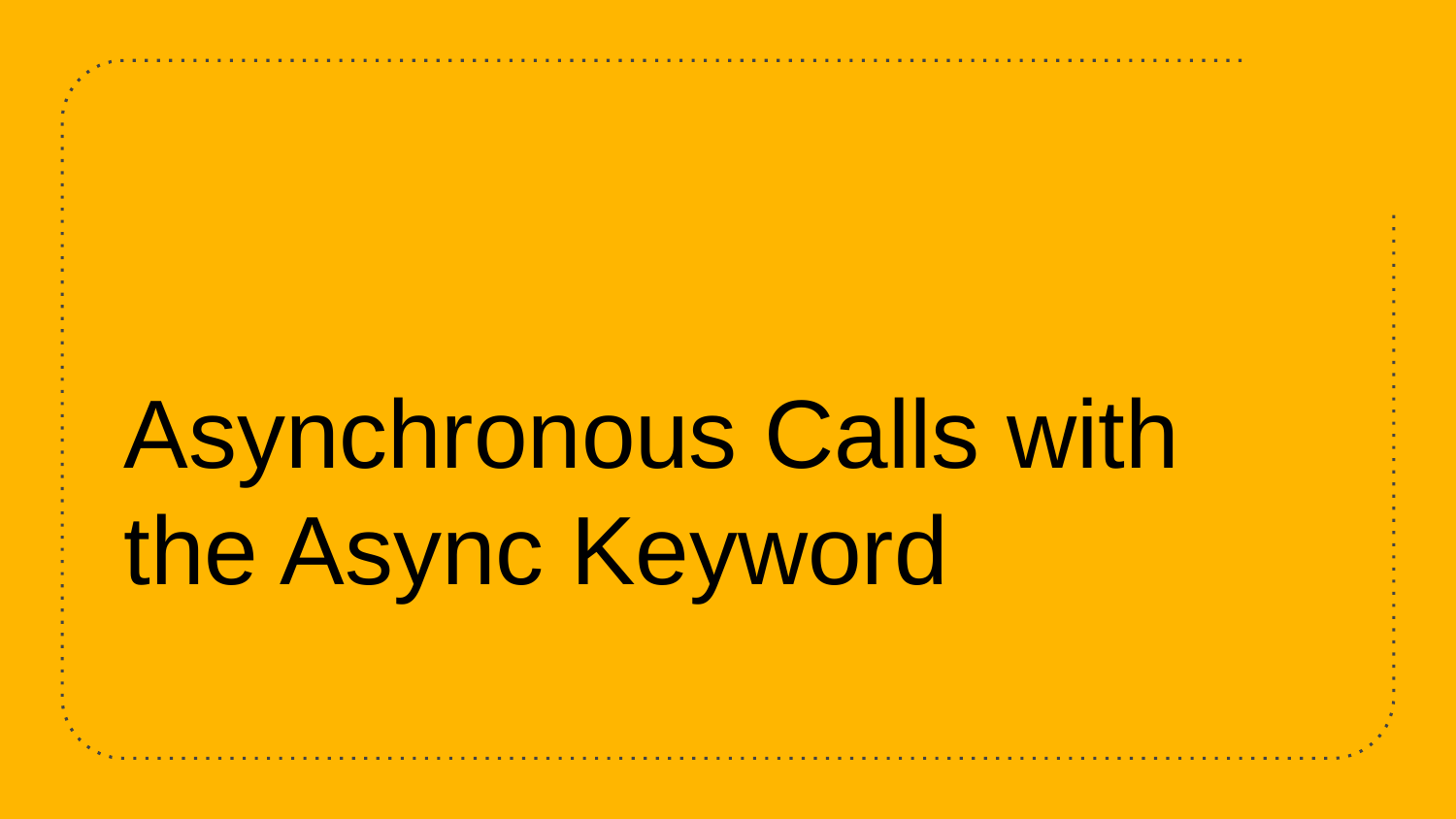

# Asynchronous Calls with the Async Keyword